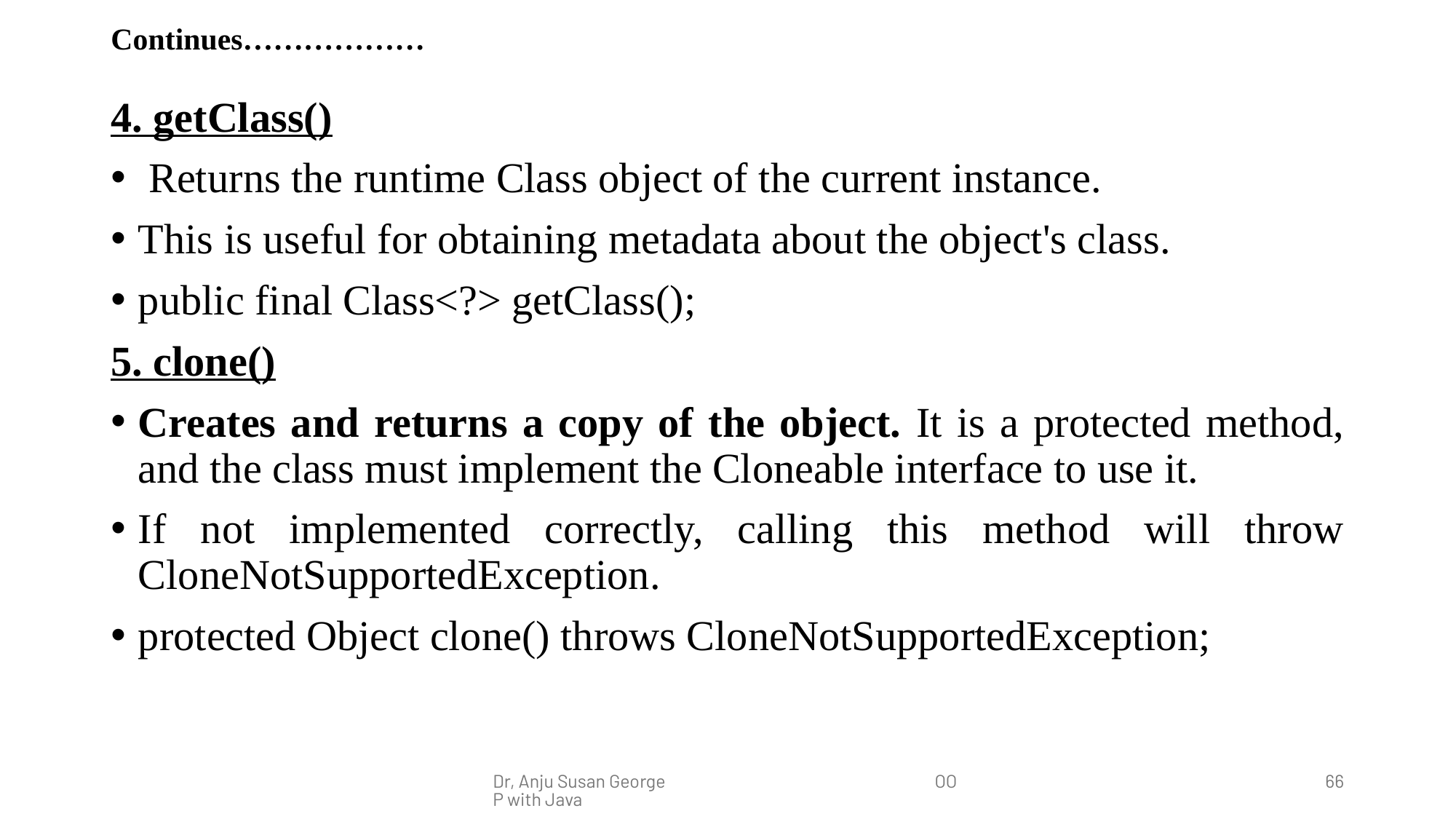

# Continues………………
4. getClass()
 Returns the runtime Class object of the current instance.
This is useful for obtaining metadata about the object's class.
public final Class<?> getClass();
5. clone()
Creates and returns a copy of the object. It is a protected method, and the class must implement the Cloneable interface to use it.
If not implemented correctly, calling this method will throw CloneNotSupportedException.
protected Object clone() throws CloneNotSupportedException;
Dr, Anju Susan George                                                                          OOP with Java
66